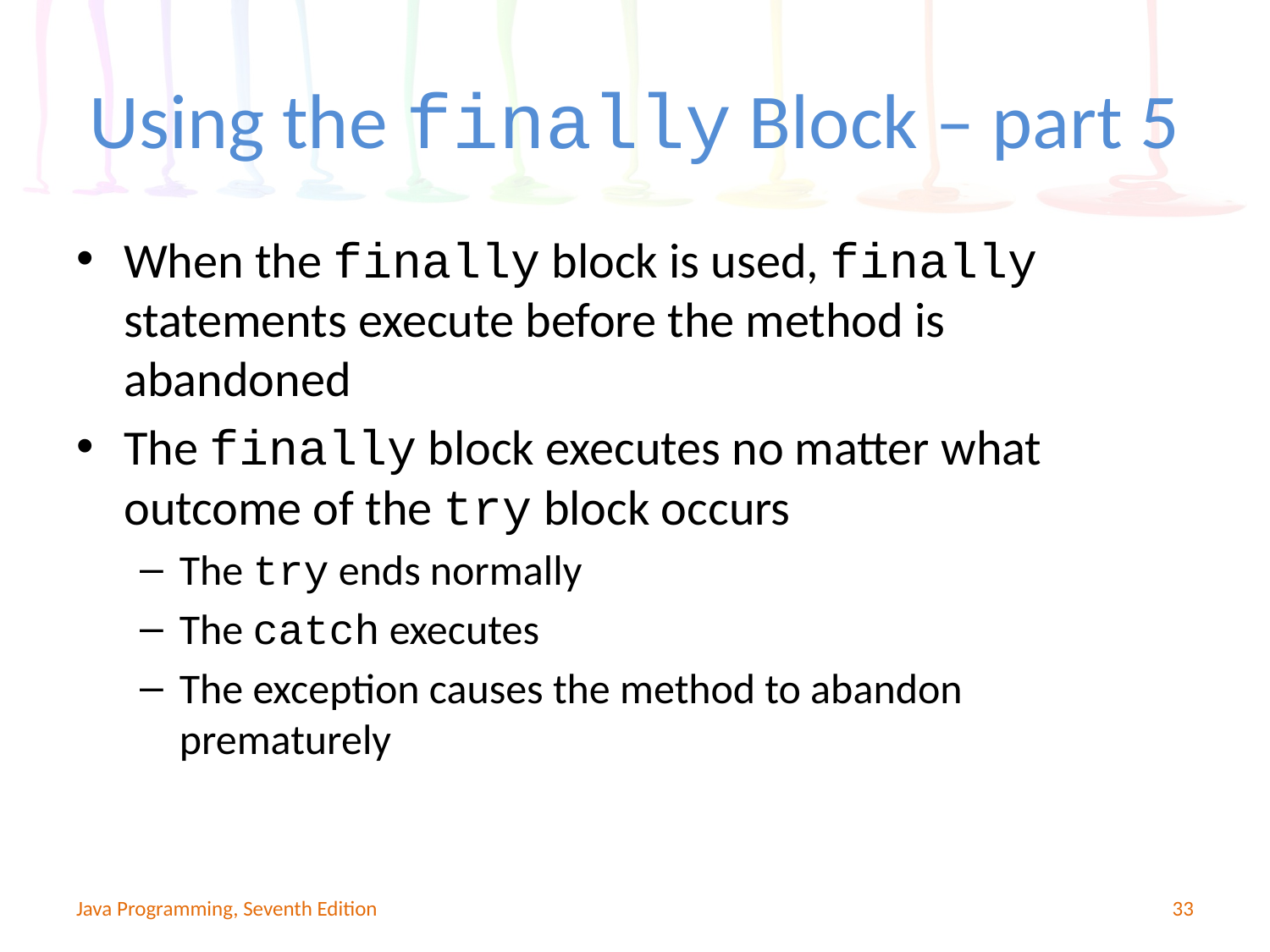

# Using the finally Block – part 5
When the finally block is used, finally statements execute before the method is abandoned
The finally block executes no matter what outcome of the try block occurs
The try ends normally
The catch executes
The exception causes the method to abandon prematurely
Java Programming, Seventh Edition
33